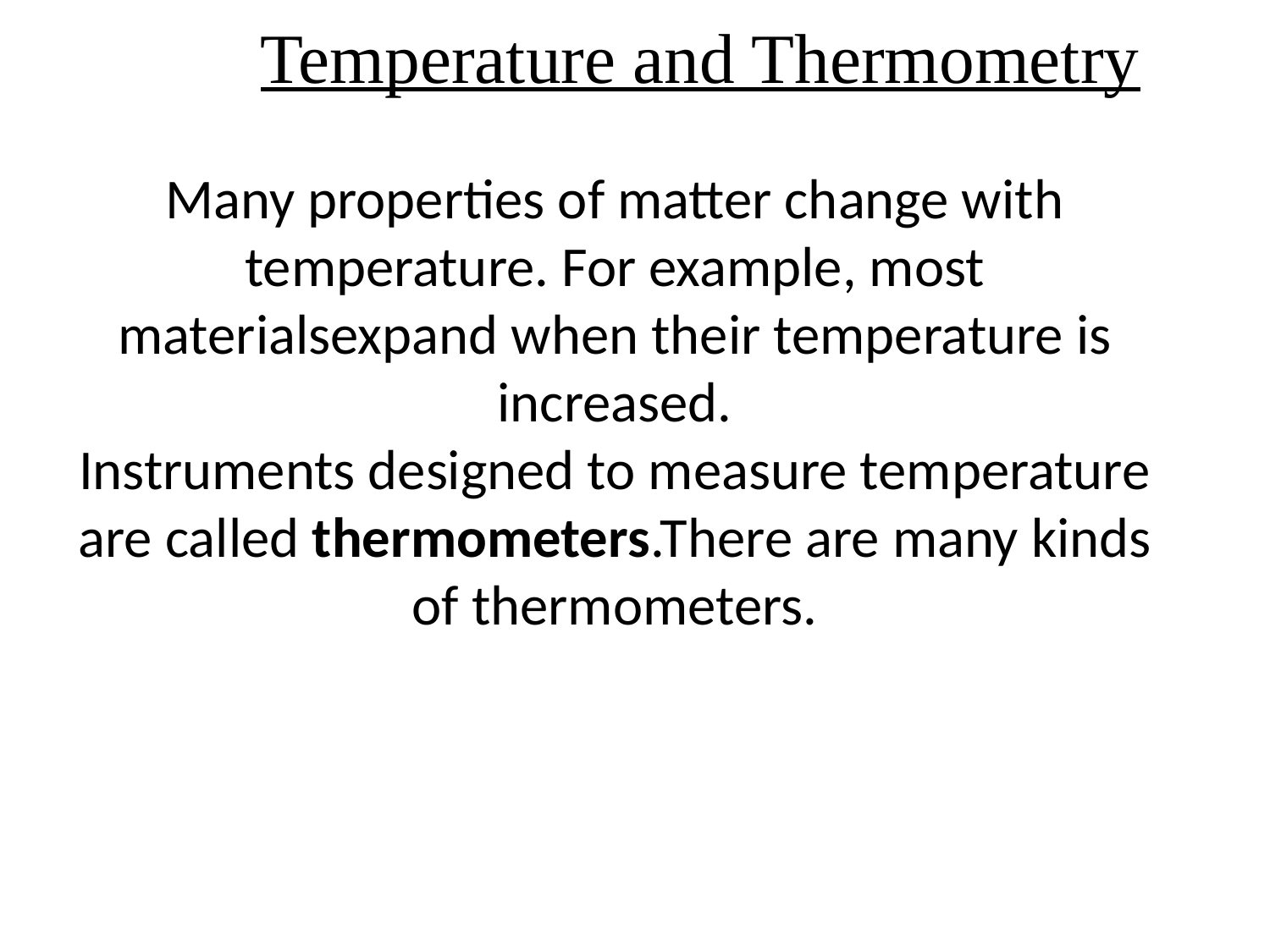

# Temperature and Thermometry
Many properties of matter change with temperature. For example, most materialsexpand when their temperature is increased.
Instruments designed to measure temperature are called thermometers.There are many kinds of thermometers.